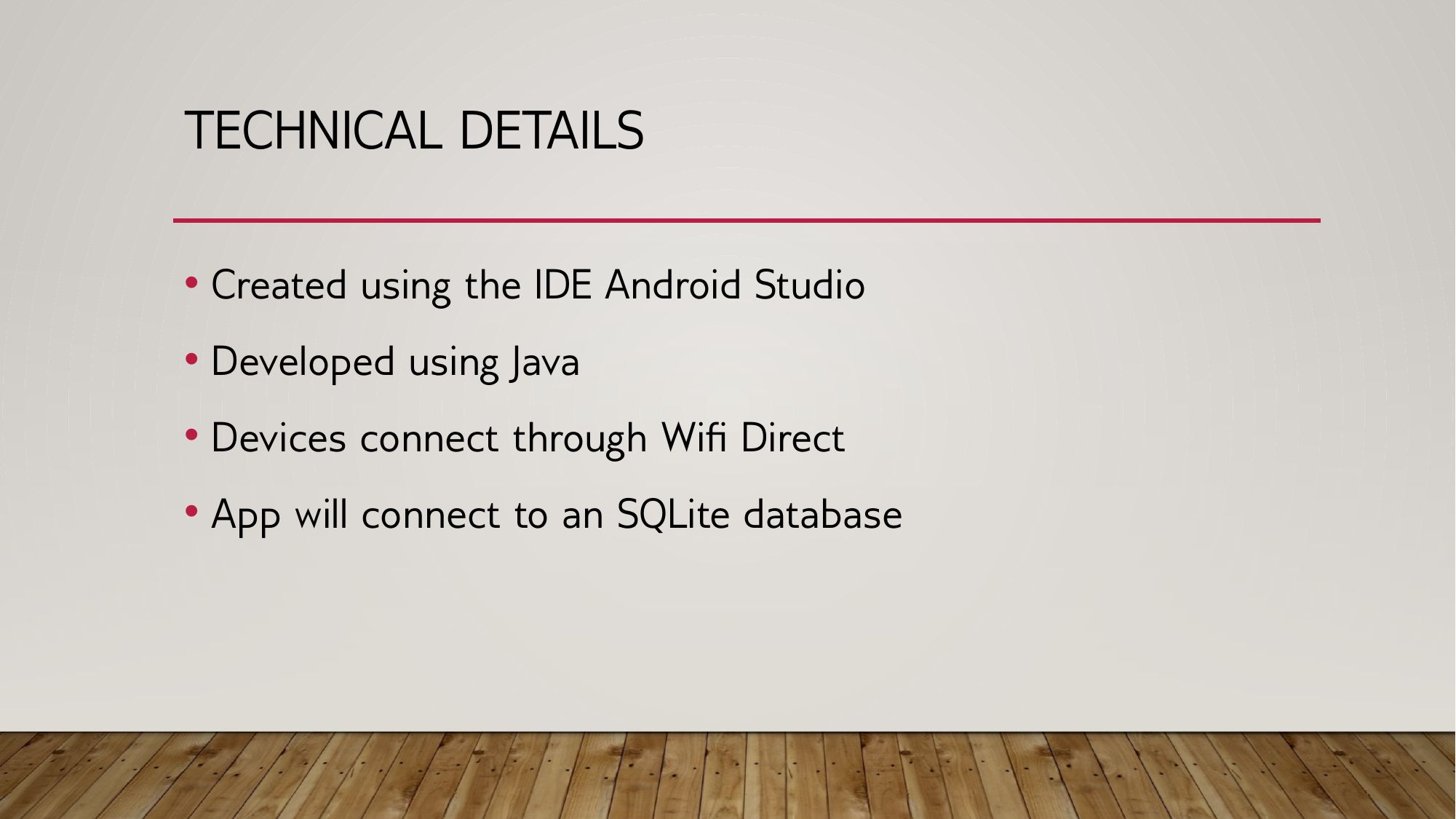

# Technical details
Created using the IDE Android Studio
Developed using Java
Devices connect through Wifi Direct
App will connect to an SQLite database